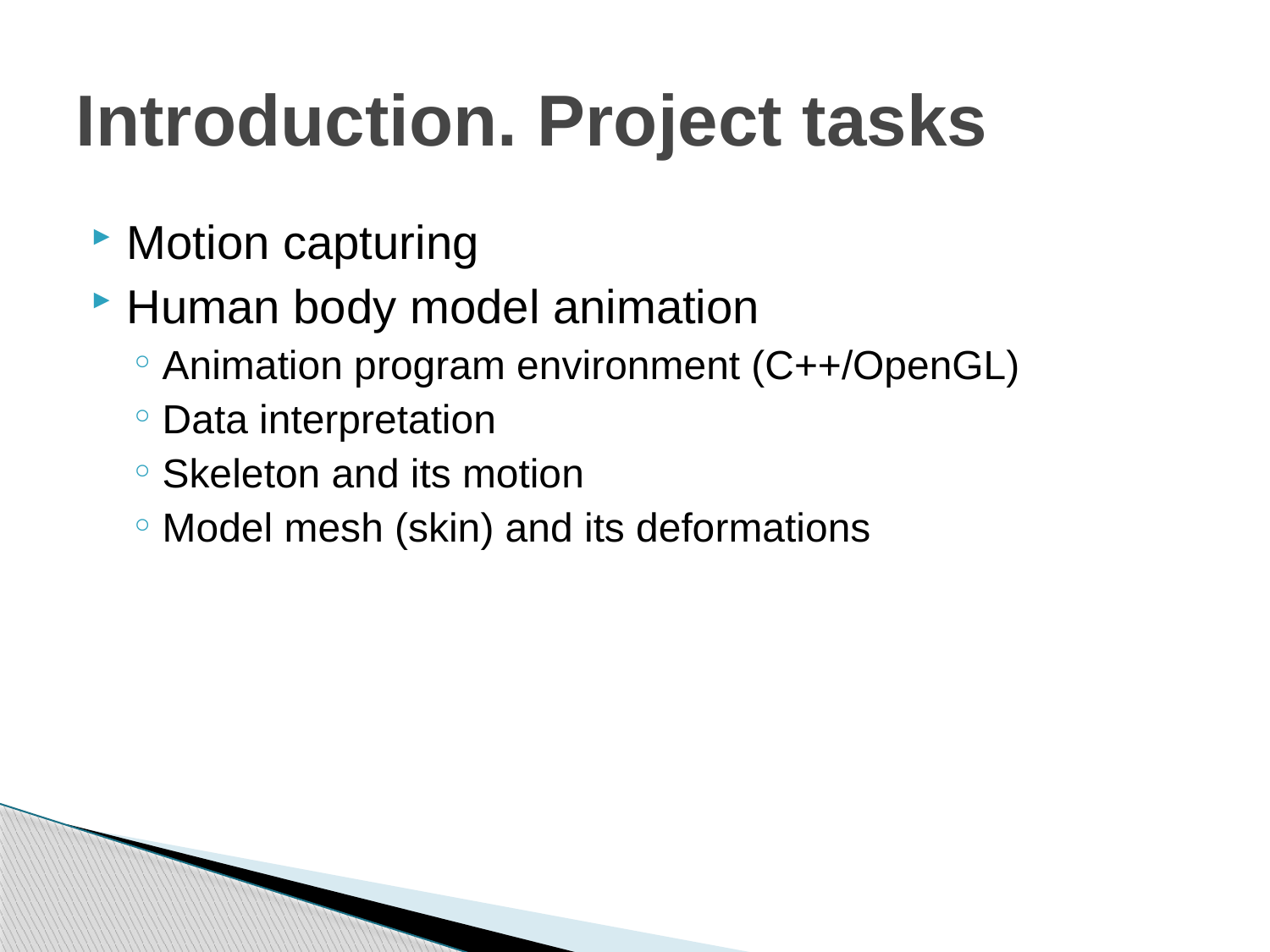

# Introduction. Project tasks
Motion capturing
Human body model animation
Animation program environment (C++/OpenGL)
Data interpretation
Skeleton and its motion
Model mesh (skin) and its deformations